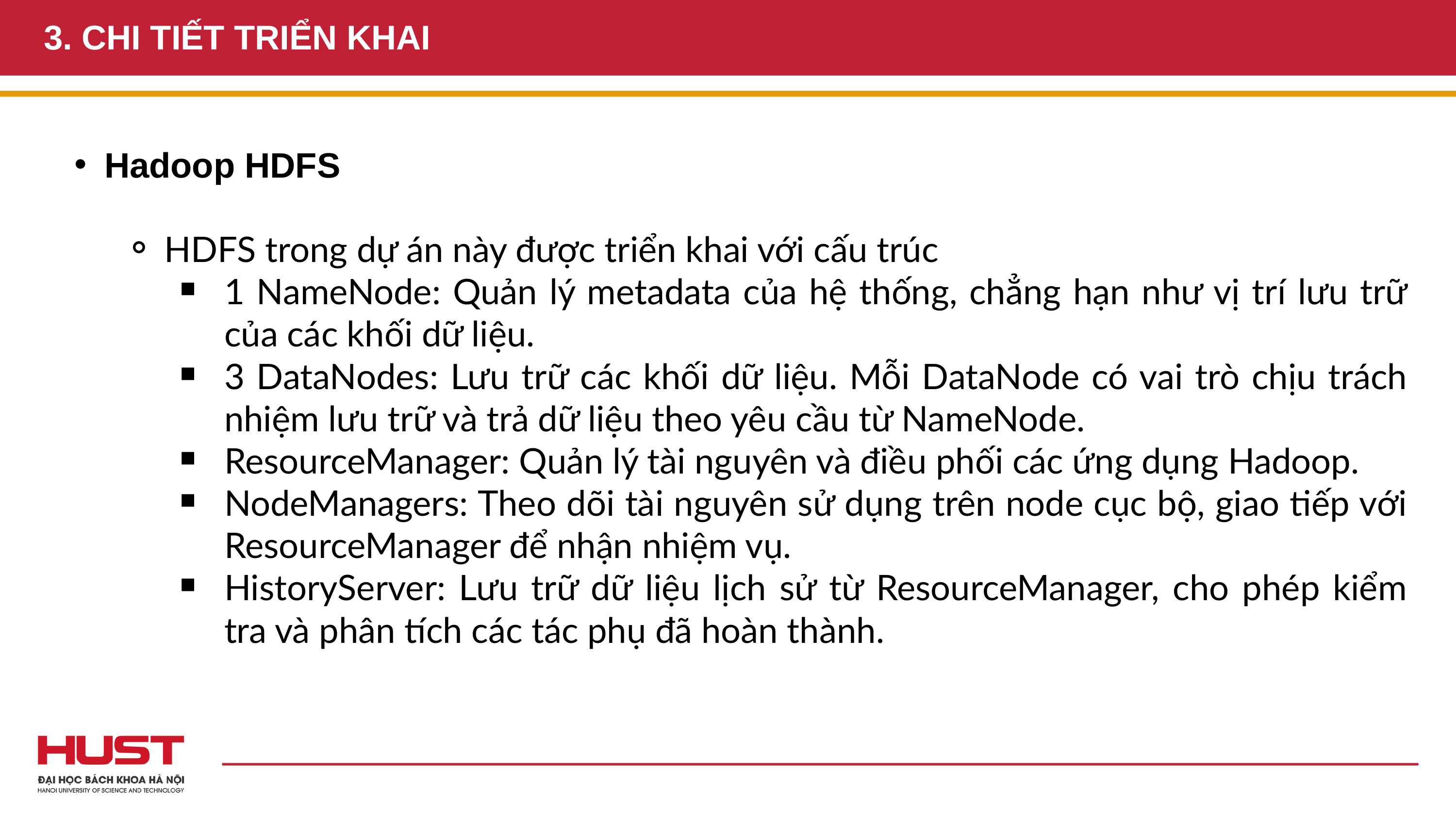

3. CHI TIẾT TRIỂN KHAI
Hadoop HDFS

HDFS trong dự án này được triển khai với cấu trúc
1 NameNode: Quản lý metadata của hệ thống, chẳng hạn như vị trí lưu trữ của các khối dữ liệu.
3 DataNodes: Lưu trữ các khối dữ liệu. Mỗi DataNode có vai trò chịu trách nhiệm lưu trữ và trả dữ liệu theo yêu cầu từ NameNode.
ResourceManager: Quản lý tài nguyên và điều phối các ứng dụng Hadoop.
NodeManagers: Theo dõi tài nguyên sử dụng trên node cục bộ, giao tiếp với ResourceManager để nhận nhiệm vụ.
HistoryServer: Lưu trữ dữ liệu lịch sử từ ResourceManager, cho phép kiểm tra và phân tích các tác phụ đã hoàn thành.